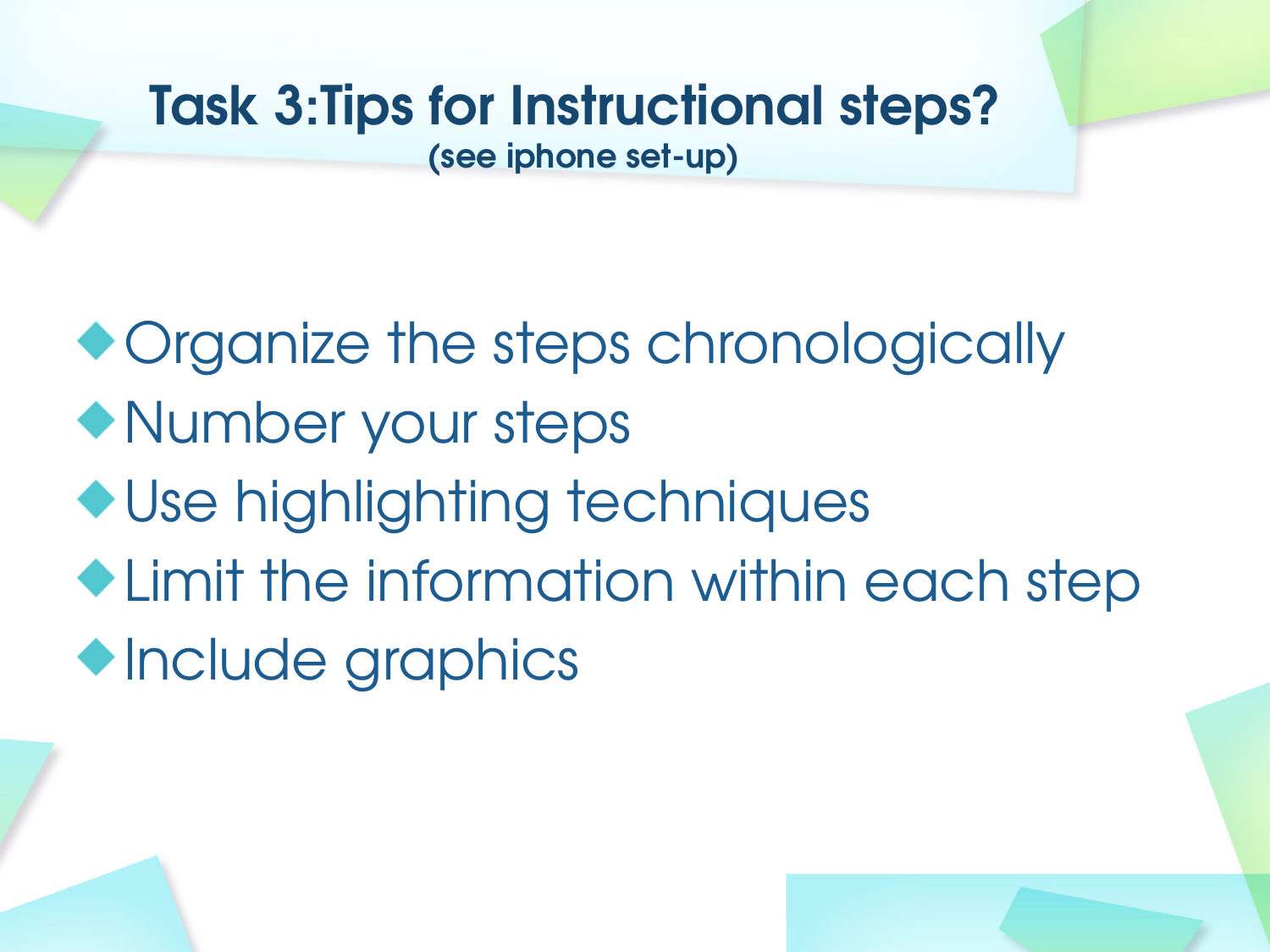

# Task 3:Tips for Instructional steps? (see iphone set-up)

Organize the steps chronologically
Number your steps
Use highlighting techniques
Limit the information within each step
Include graphics